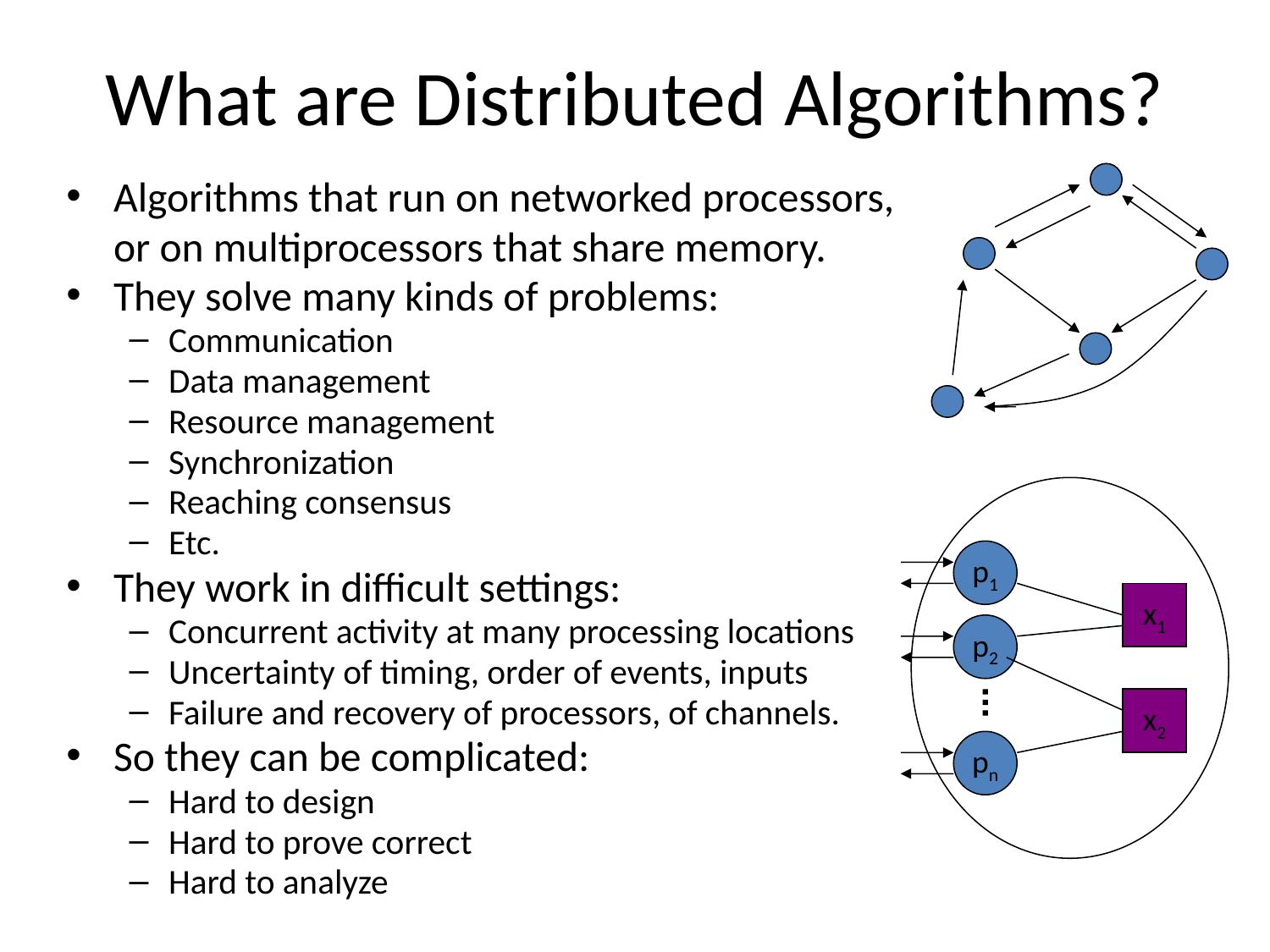

# What are Distributed Algorithms?

Algorithms that run on networked processors, or on multiprocessors that share memory.
They solve many kinds of problems:
Communication
Data management
Resource management
Synchronization
Reaching consensus
Etc.
They work in difficult settings:
Concurrent activity at many processing locations
Uncertainty of timing, order of events, inputs
Failure and recovery of processors, of channels.
So they can be complicated:
Hard to design
Hard to prove correct
Hard to analyze

p1

x1
p2

x2
pn